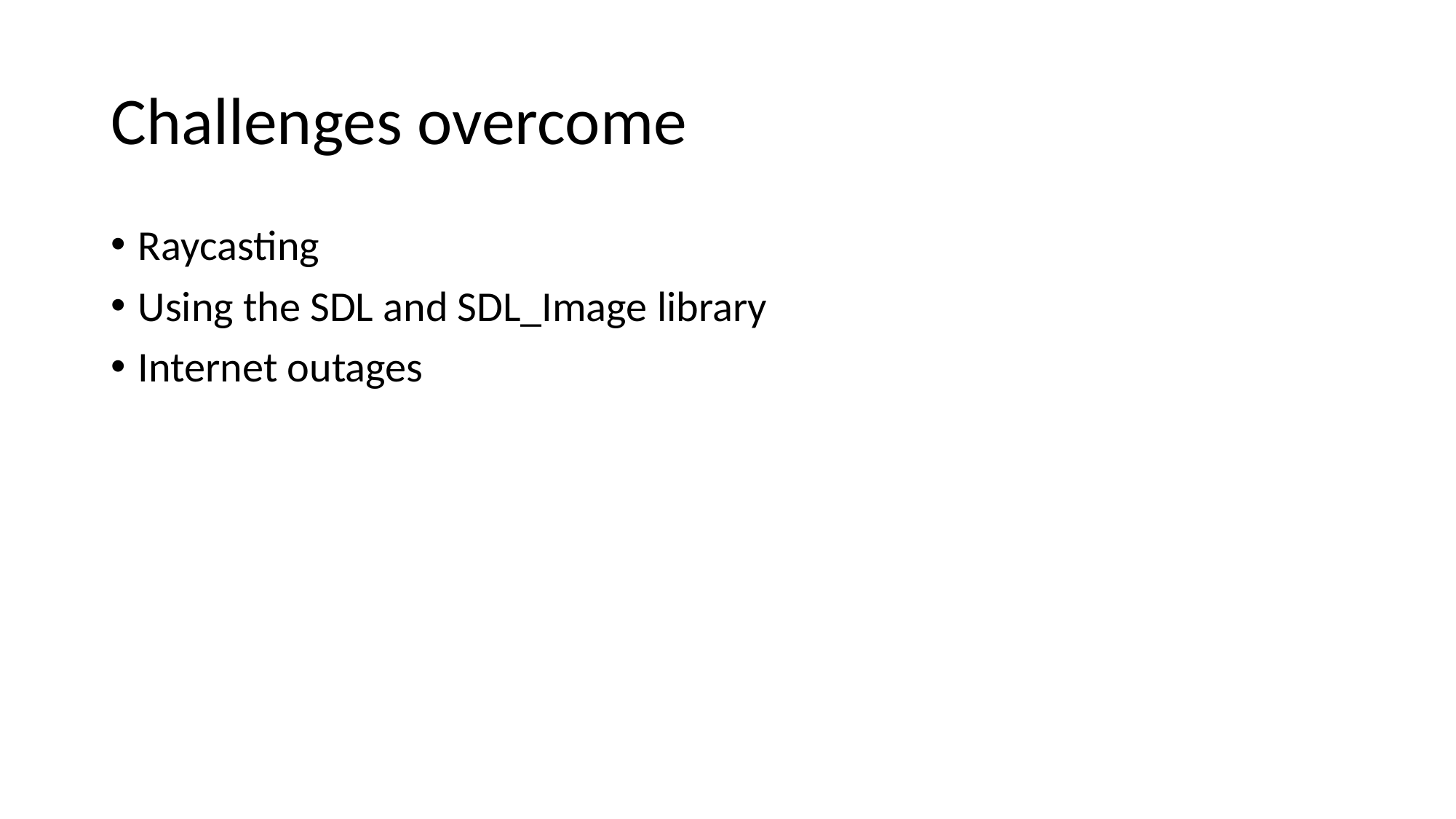

# Challenges overcome
Raycasting
Using the SDL and SDL_Image library
Internet outages